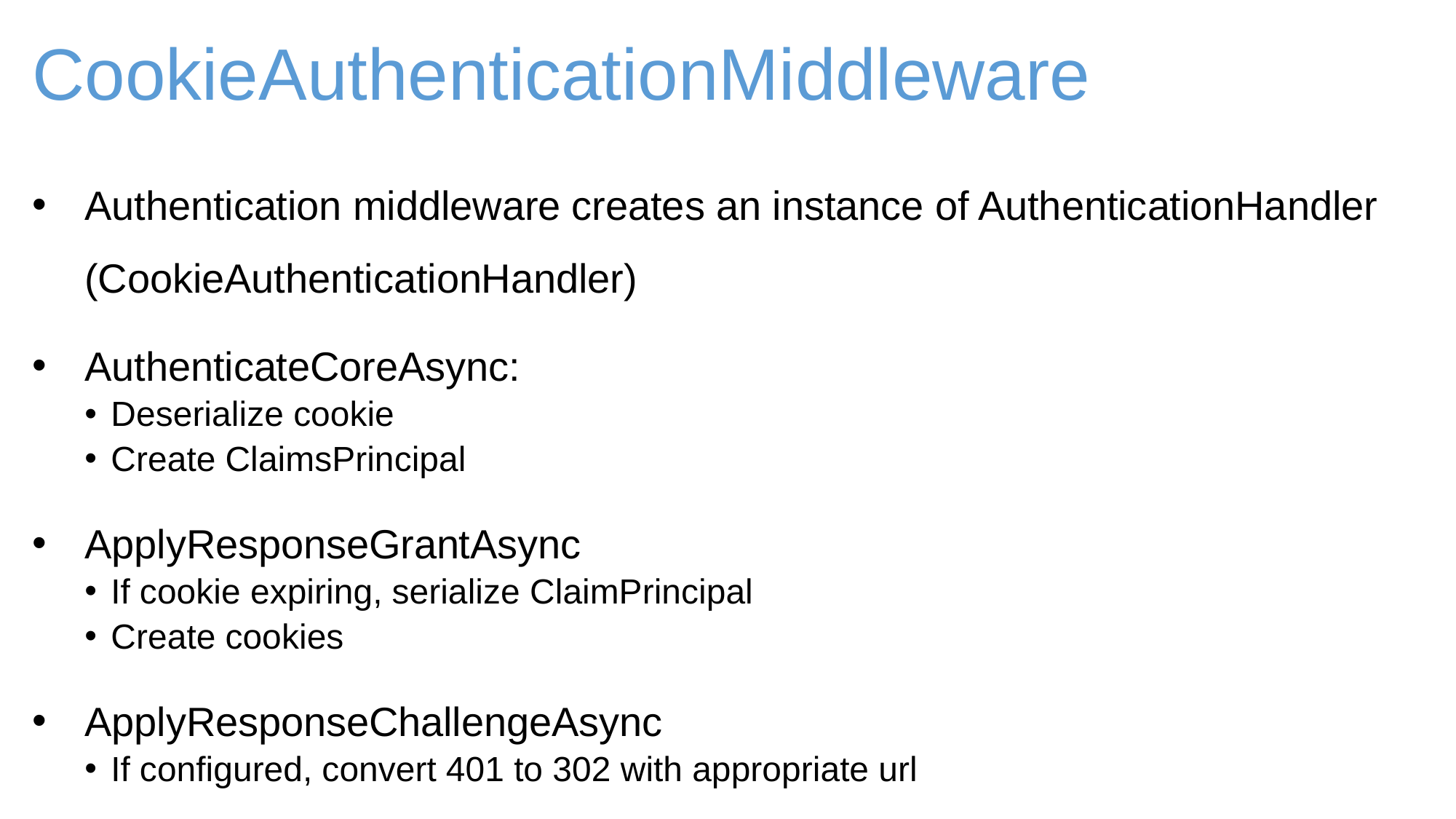

# CookieAuthenticationMiddleware
Authentication middleware creates an instance of AuthenticationHandler (CookieAuthenticationHandler)
AuthenticateCoreAsync:
Deserialize cookie
Create ClaimsPrincipal
ApplyResponseGrantAsync
If cookie expiring, serialize ClaimPrincipal
Create cookies
ApplyResponseChallengeAsync
If configured, convert 401 to 302 with appropriate url